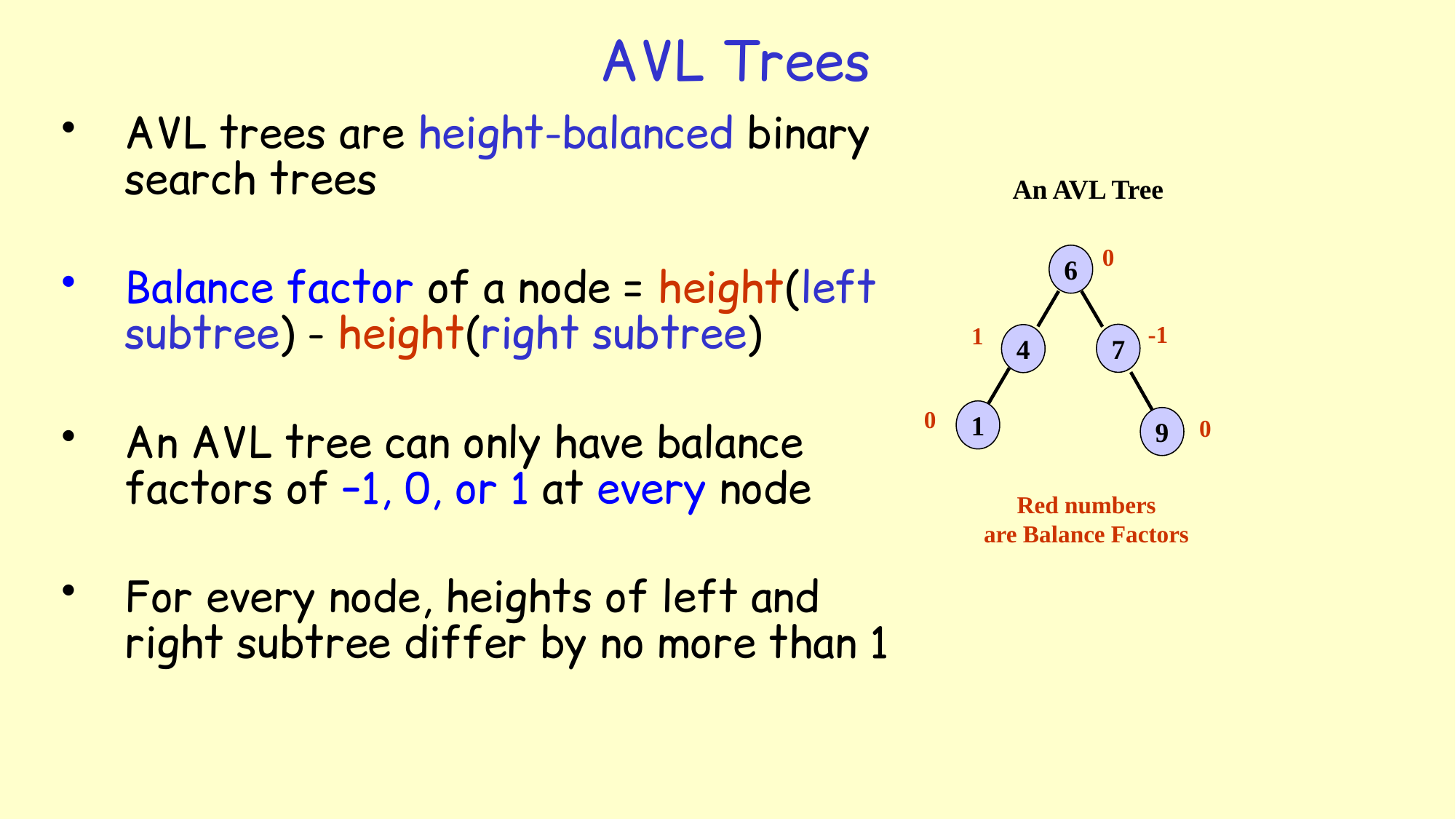

# AVL Trees
AVL trees are height-balanced binary search trees

Balance factor of a node = height(left subtree) - height(right subtree)

An AVL tree can only have balance factors of –1, 0, or 1 at every node

For every node, heights of left and right subtree differ by no more than 1
An AVL Tree
0
6

-1
1
7
4

0
1
0
9
Red numbers
are Balance Factors